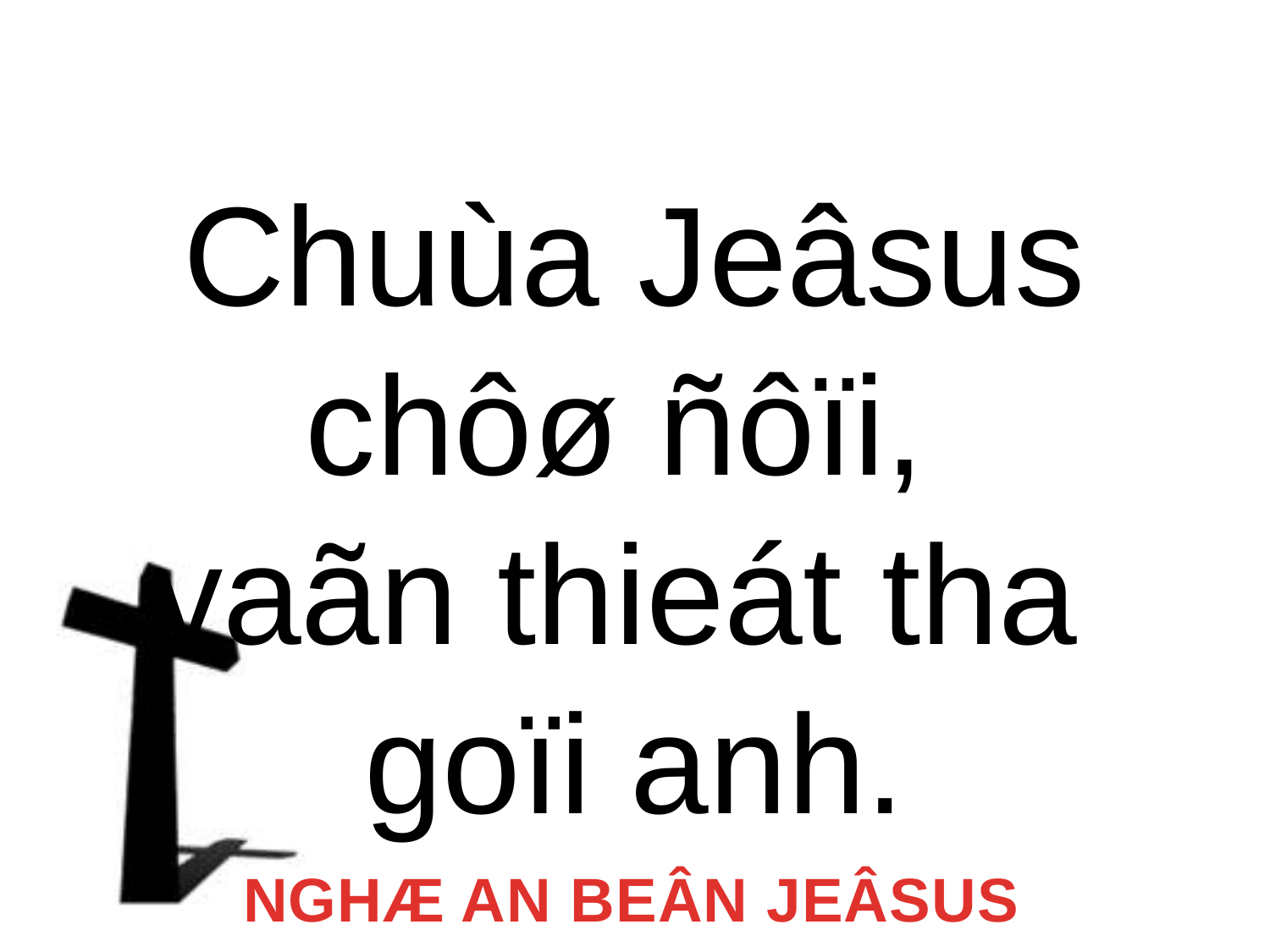

Chuùa Jeâsus chôø ñôïi,
vaãn thieát tha
goïi anh.
NGHÆ AN BEÂN JEÂSUS